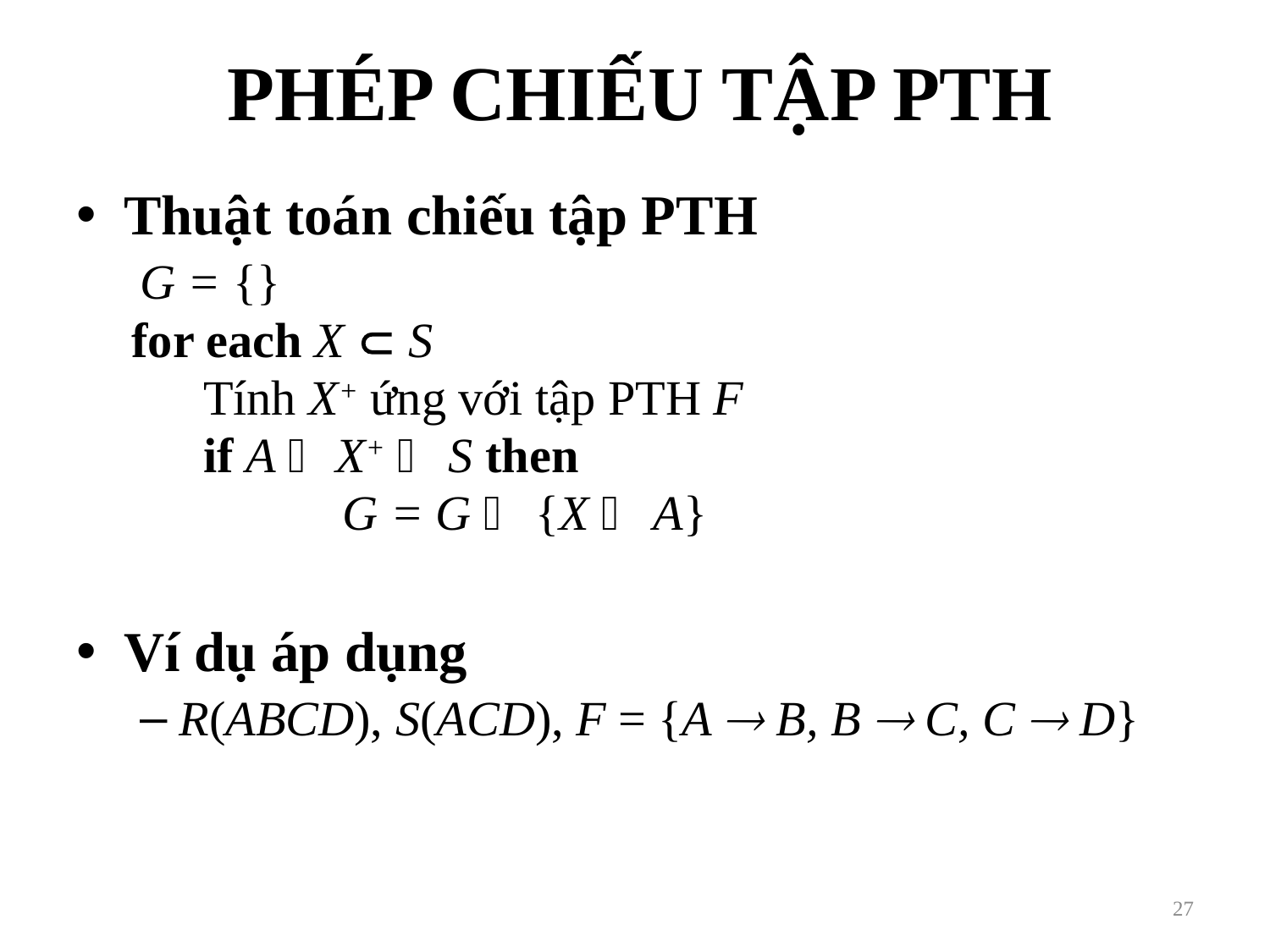

# PHÉP CHIẾU TẬP PTH
Thuật toán chiếu tập PTH
G = {}
for each X ⊂ S
	Tính X+ ứng với tập PTH F
	if A ∈ X+ ∩ S then
		 G = G ∪ {X → A}

Ví dụ áp dụng
R(ABCD), S(ACD), F = {A → B, B → C, C → D}
27